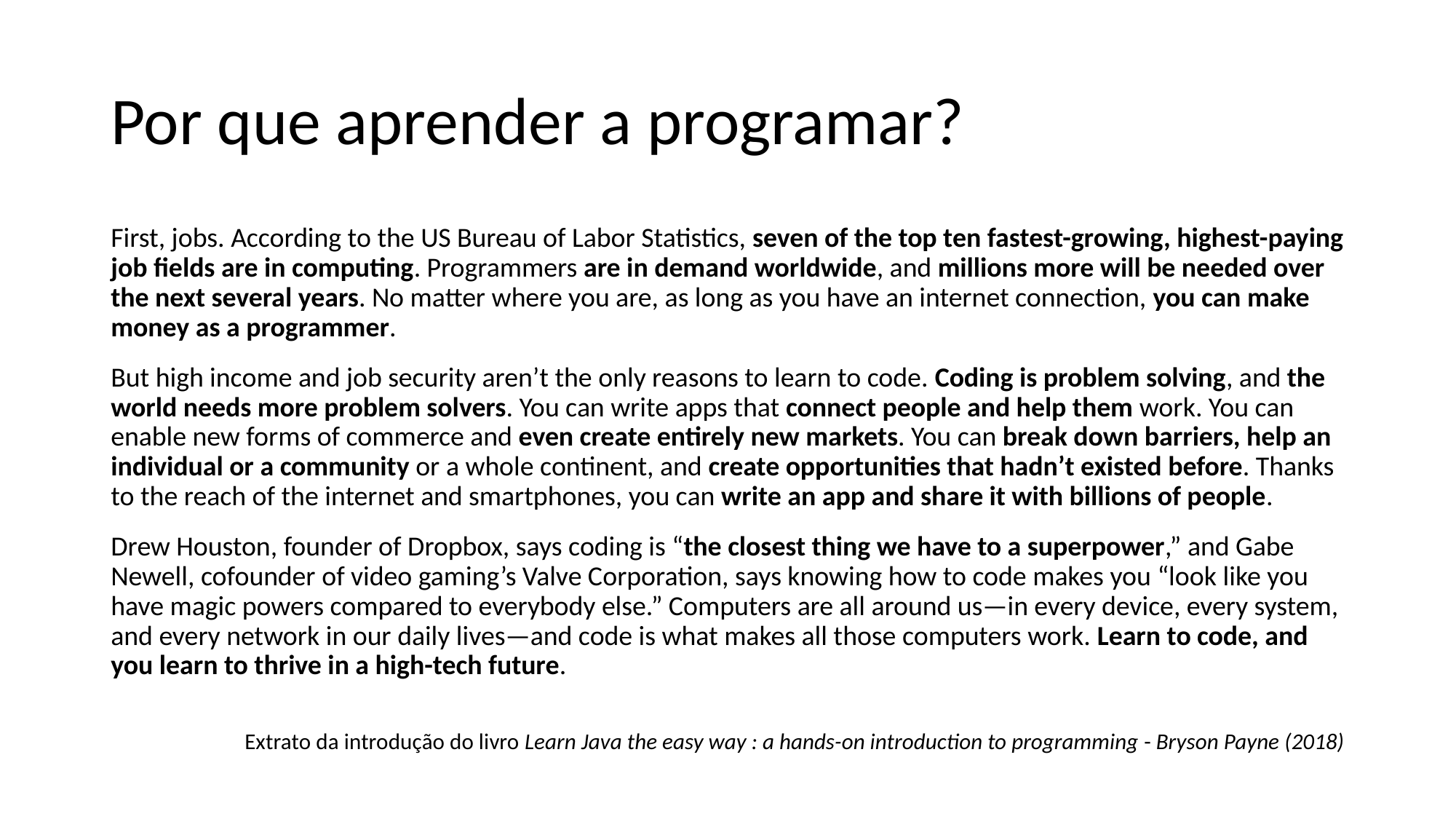

# Por que aprender a programar?
First, jobs. According to the US Bureau of Labor Statistics, seven of the top ten fastest-growing, highest-paying job fields are in computing. Programmers are in demand worldwide, and millions more will be needed over the next several years. No matter where you are, as long as you have an internet connection, you can make money as a programmer.

But high income and job security aren’t the only reasons to learn to code. Coding is problem solving, and the world needs more problem solvers. You can write apps that connect people and help them work. You can enable new forms of commerce and even create entirely new markets. You can break down barriers, help an individual or a community or a whole continent, and create opportunities that hadn’t existed before. Thanks to the reach of the internet and smartphones, you can write an app and share it with billions of people.

Drew Houston, founder of Dropbox, says coding is “the closest thing we have to a superpower,” and Gabe Newell, cofounder of video gaming’s Valve Corporation, says knowing how to code makes you “look like you have magic powers compared to everybody else.” Computers are all around us—in every device, every system, and every network in our daily lives—and code is what makes all those computers work. Learn to code, and you learn to thrive in a high-tech future.

Extrato da introdução do livro Learn Java the easy way : a hands-on introduction to programming - Bryson Payne (2018)